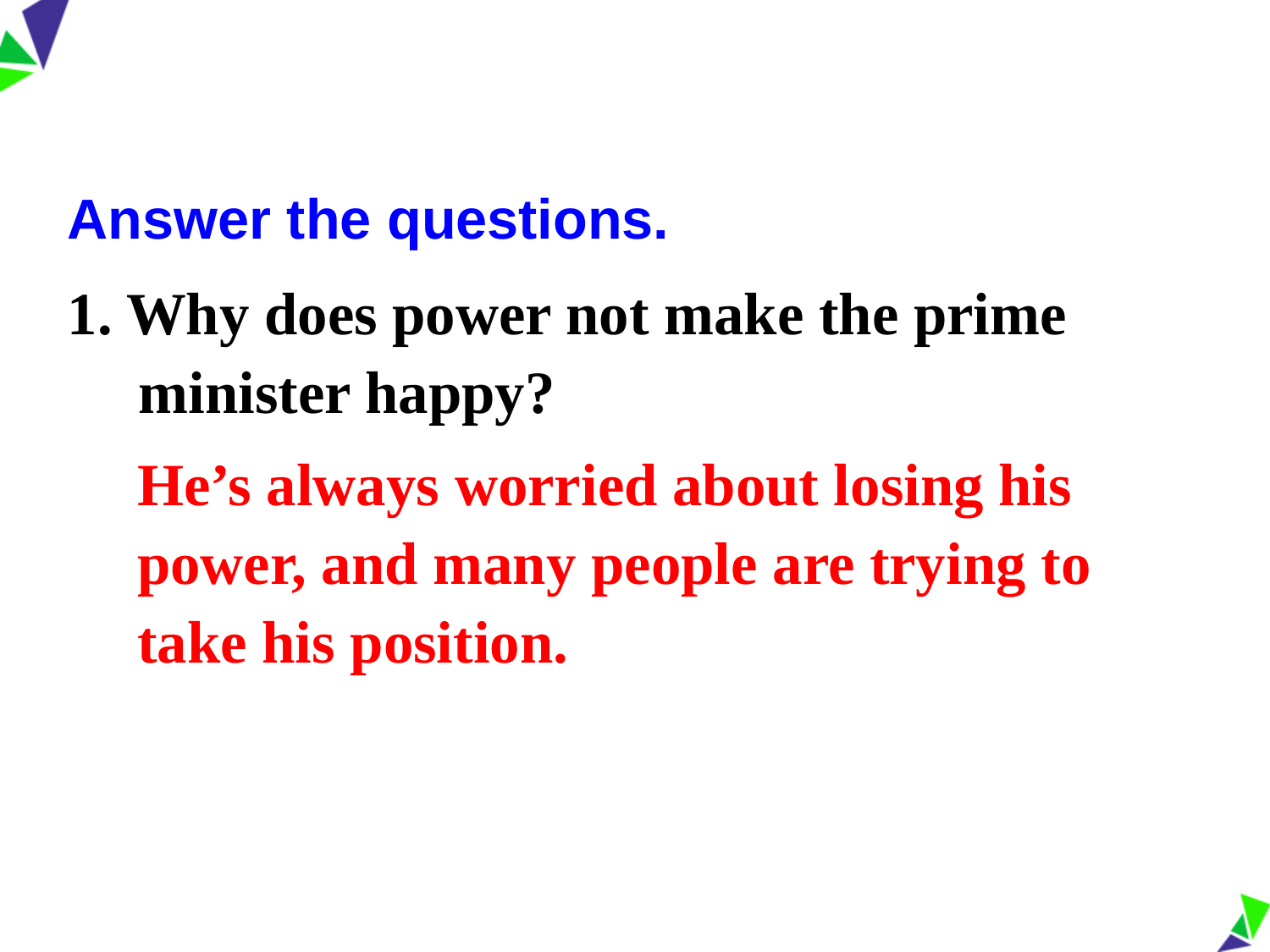

Answer the questions.
1. Why does power not make the prime minister happy?
He’s always worried about losing his power, and many people are trying to take his position.